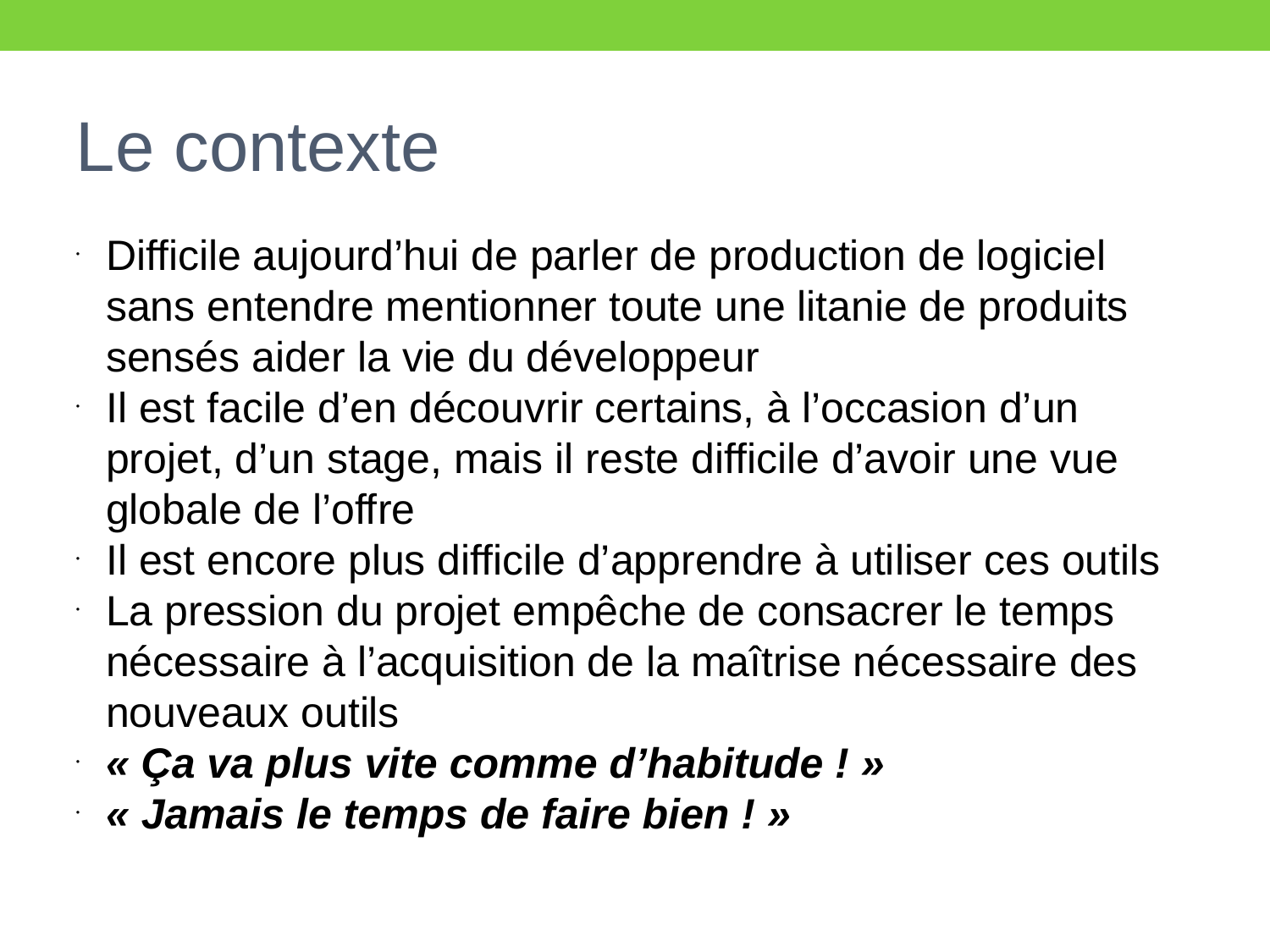

Le contexte
Difficile aujourd’hui de parler de production de logiciel sans entendre mentionner toute une litanie de produits sensés aider la vie du développeur
Il est facile d’en découvrir certains, à l’occasion d’un projet, d’un stage, mais il reste difficile d’avoir une vue globale de l’offre
Il est encore plus difficile d’apprendre à utiliser ces outils
La pression du projet empêche de consacrer le temps nécessaire à l’acquisition de la maîtrise nécessaire des nouveaux outils
« Ça va plus vite comme d’habitude ! »
« Jamais le temps de faire bien ! »